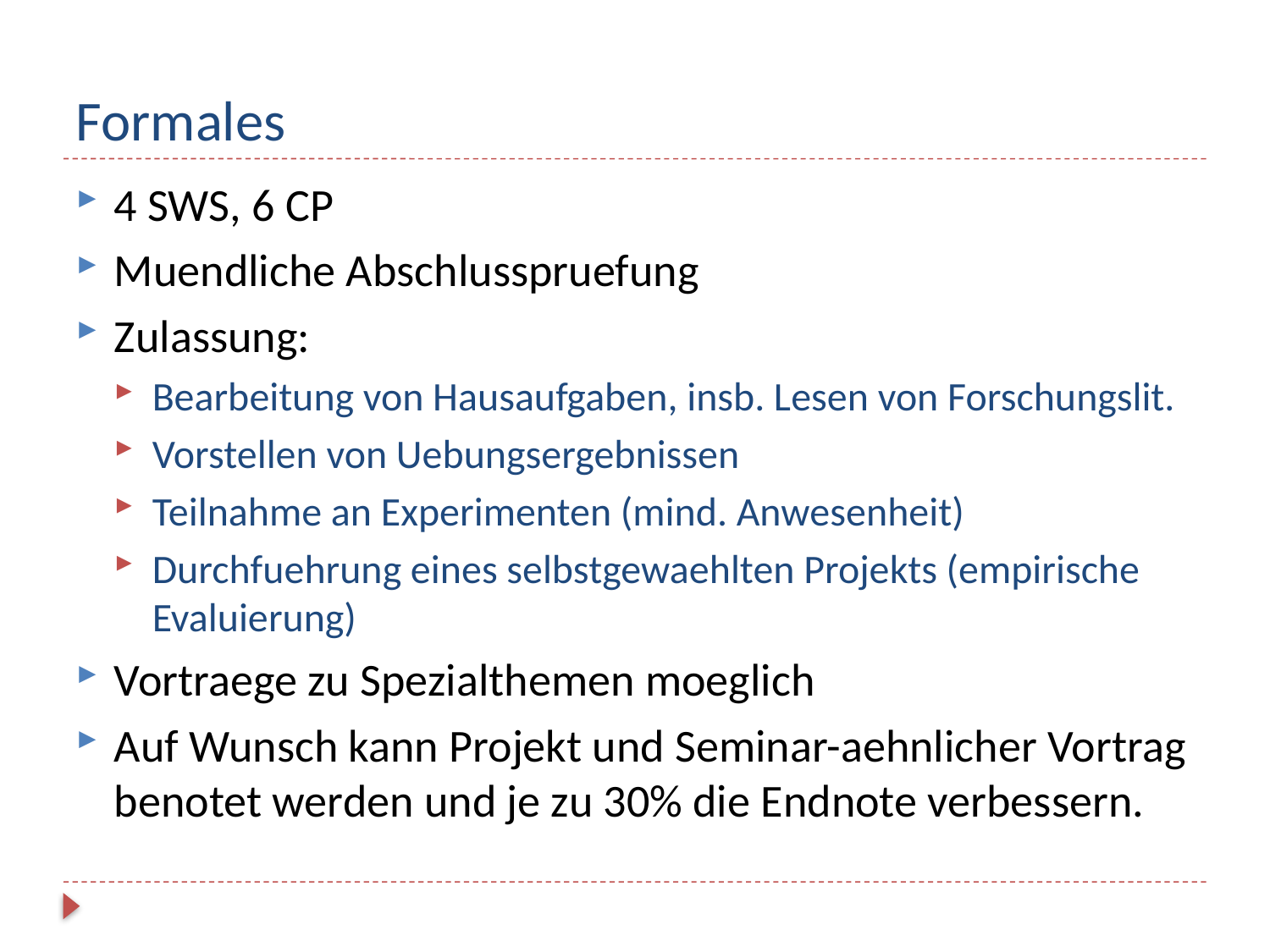

# Formales
4 SWS, 6 CP
Muendliche Abschlusspruefung
Zulassung:
Bearbeitung von Hausaufgaben, insb. Lesen von Forschungslit.
Vorstellen von Uebungsergebnissen
Teilnahme an Experimenten (mind. Anwesenheit)
Durchfuehrung eines selbstgewaehlten Projekts (empirische Evaluierung)
Vortraege zu Spezialthemen moeglich
Auf Wunsch kann Projekt und Seminar-aehnlicher Vortrag benotet werden und je zu 30% die Endnote verbessern.